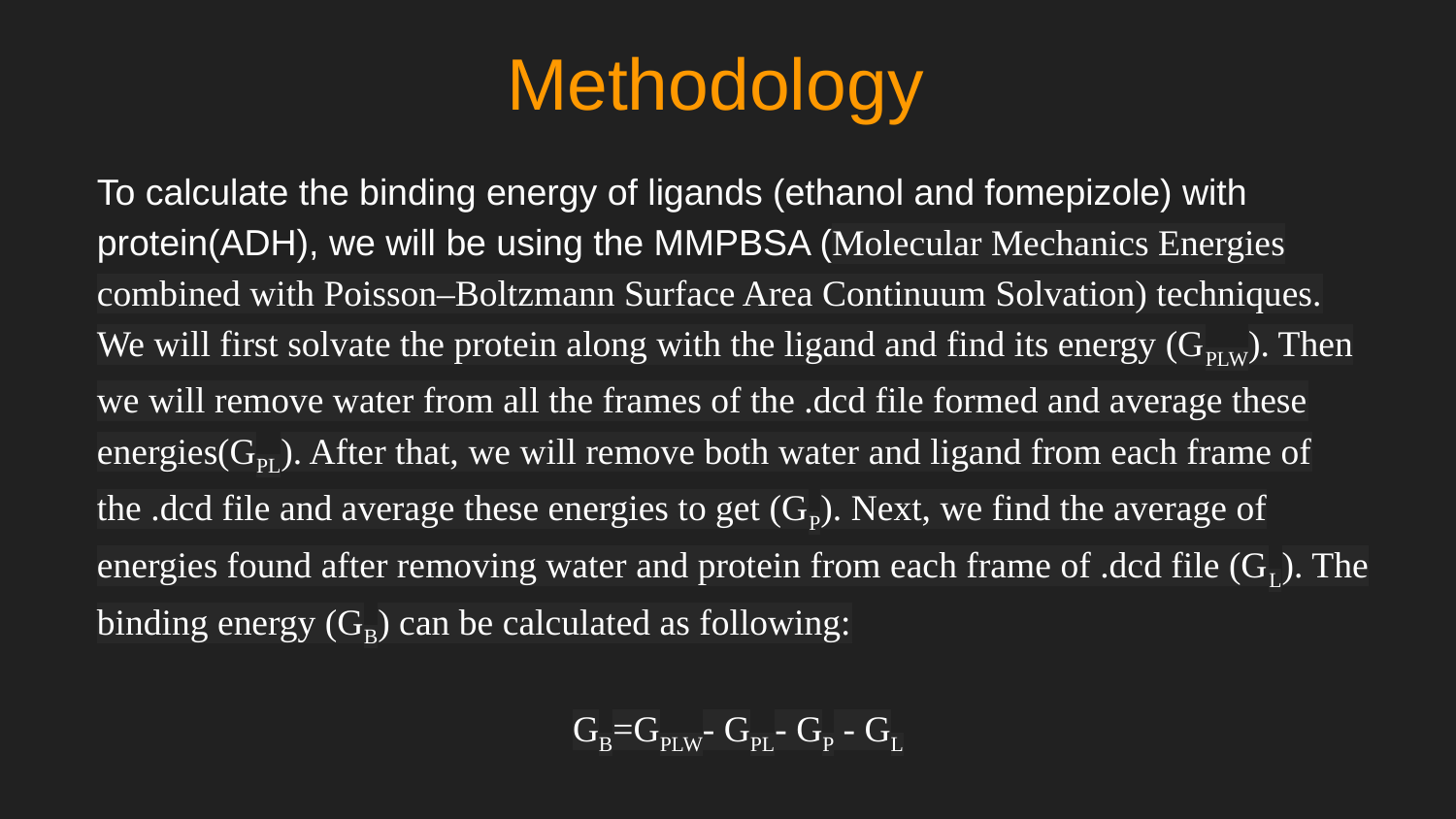

# Methodology
To calculate the binding energy of ligands (ethanol and fomepizole) with protein(ADH), we will be using the MMPBSA (Molecular Mechanics Energies combined with Poisson–Boltzmann Surface Area Continuum Solvation) techniques.
We will first solvate the protein along with the ligand and find its energy (GPLW). Then we will remove water from all the frames of the .dcd file formed and average these energies(GPL). After that, we will remove both water and ligand from each frame of the .dcd file and average these energies to get (GP). Next, we find the average of energies found after removing water and protein from each frame of .dcd file (GL). The binding energy (GB) can be calculated as following:

GB=GPLW- GPL- GP - GL